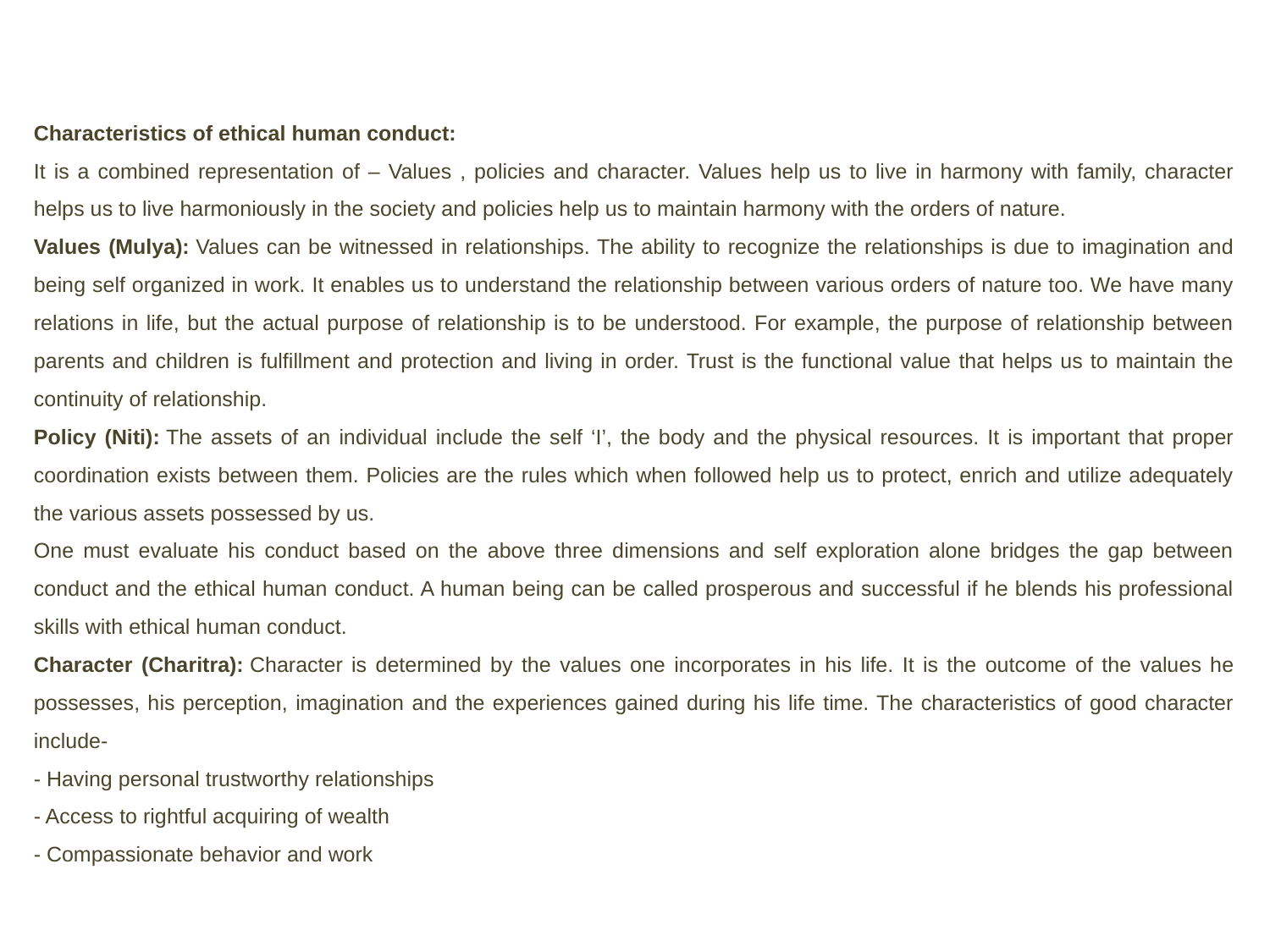

Characteristics of ethical human conduct:
It is a combined representation of – Values , policies and character. Values help us to live in harmony with family, character helps us to live harmoniously in the society and policies help us to maintain harmony with the orders of nature.
Values (Mulya): Values can be witnessed in relationships. The ability to recognize the relationships is due to imagination and being self organized in work. It enables us to understand the relationship between various orders of nature too. We have many relations in life, but the actual purpose of relationship is to be understood. For example, the purpose of relationship between parents and children is fulfillment and protection and living in order. Trust is the functional value that helps us to maintain the continuity of relationship.
Policy (Niti): The assets of an individual include the self ‘I’, the body and the physical resources. It is important that proper coordination exists between them. Policies are the rules which when followed help us to protect, enrich and utilize adequately the various assets possessed by us.
One must evaluate his conduct based on the above three dimensions and self exploration alone bridges the gap between conduct and the ethical human conduct. A human being can be called prosperous and successful if he blends his professional skills with ethical human conduct.
Character (Charitra): Character is determined by the values one incorporates in his life. It is the outcome of the values he possesses, his perception, imagination and the experiences gained during his life time. The characteristics of good character include-
- Having personal trustworthy relationships
- Access to rightful acquiring of wealth
- Compassionate behavior and work